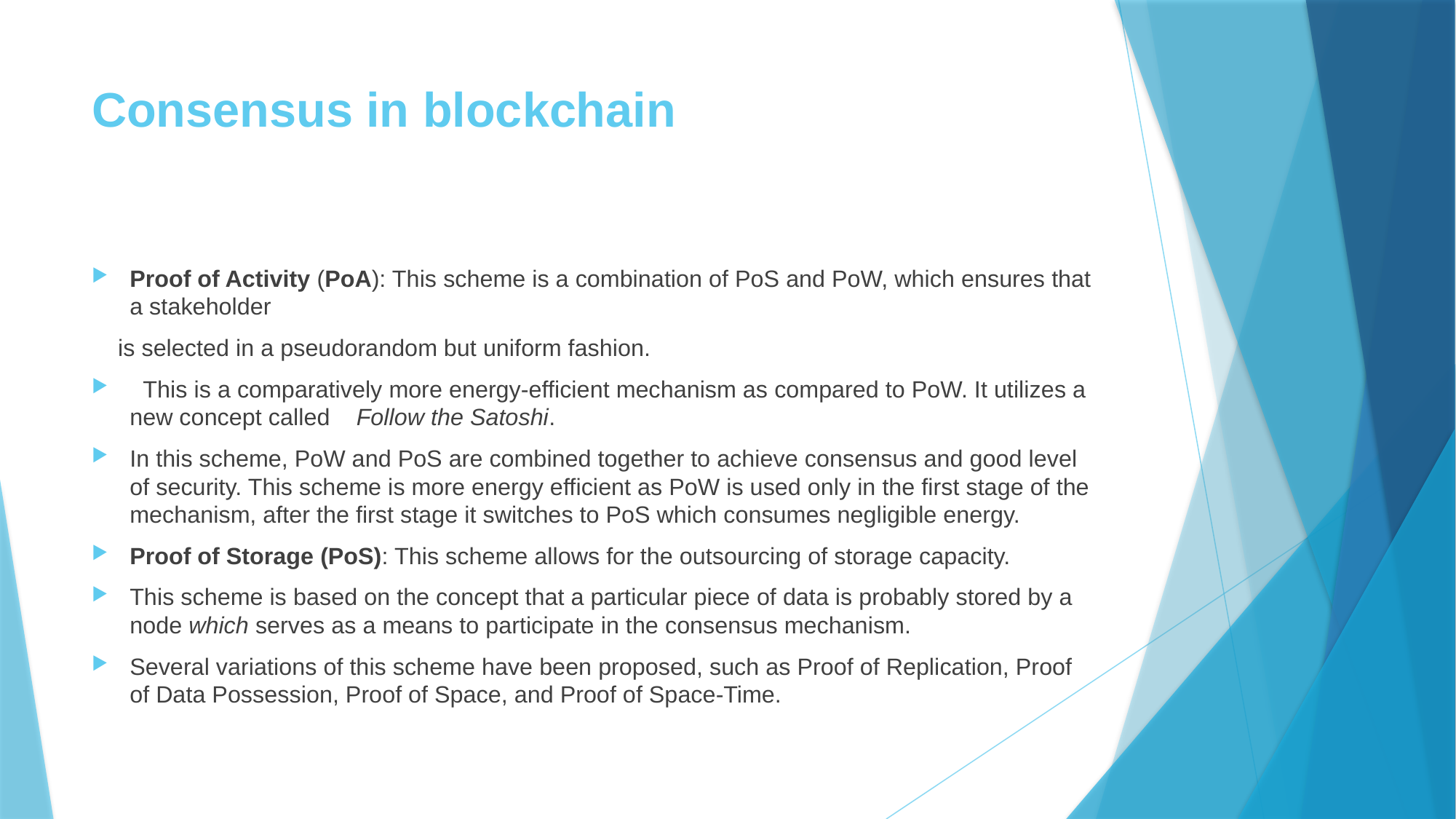

# Consensus in blockchain
Proof of Activity (PoA): This scheme is a combination of PoS and PoW, which ensures that a stakeholder
    is selected in a pseudorandom but uniform fashion.
  This is a comparatively more energy-efficient mechanism as compared to PoW. It utilizes a new concept called    Follow the Satoshi.
In this scheme, PoW and PoS are combined together to achieve consensus and good level of security. This scheme is more energy efficient as PoW is used only in the first stage of the mechanism, after the first stage it switches to PoS which consumes negligible energy.
Proof of Storage (PoS): This scheme allows for the outsourcing of storage capacity.
This scheme is based on the concept that a particular piece of data is probably stored by a node which serves as a means to participate in the consensus mechanism.
Several variations of this scheme have been proposed, such as Proof of Replication, Proof of Data Possession, Proof of Space, and Proof of Space-Time.